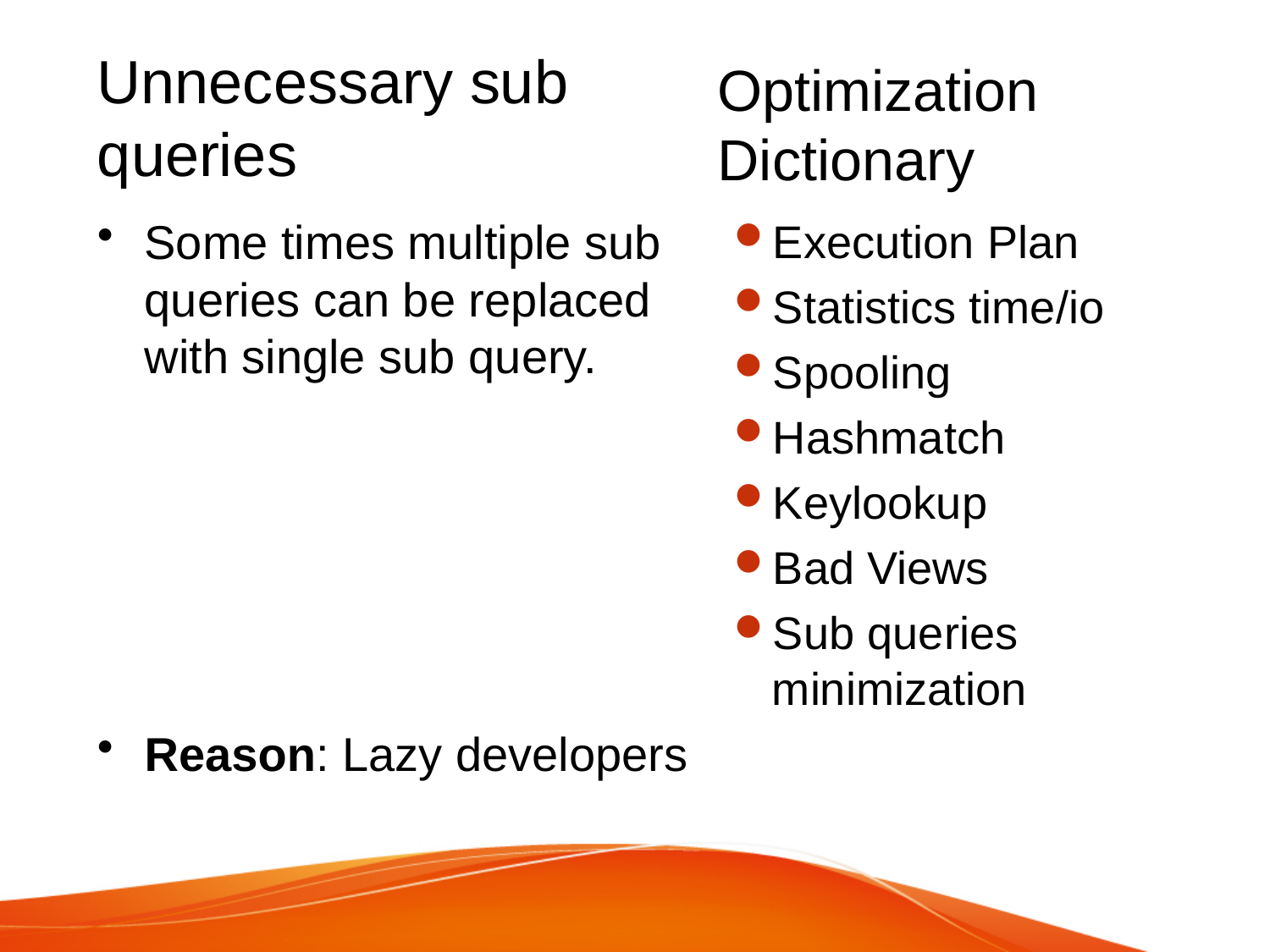

# Unnecessary sub queries
Optimization Dictionary
Execution Plan
Statistics time/io
Spooling
Hashmatch
Keylookup
Bad Views
Sub queries minimization
Some times multiple sub queries can be replaced with single sub query.

Reason: Lazy developers